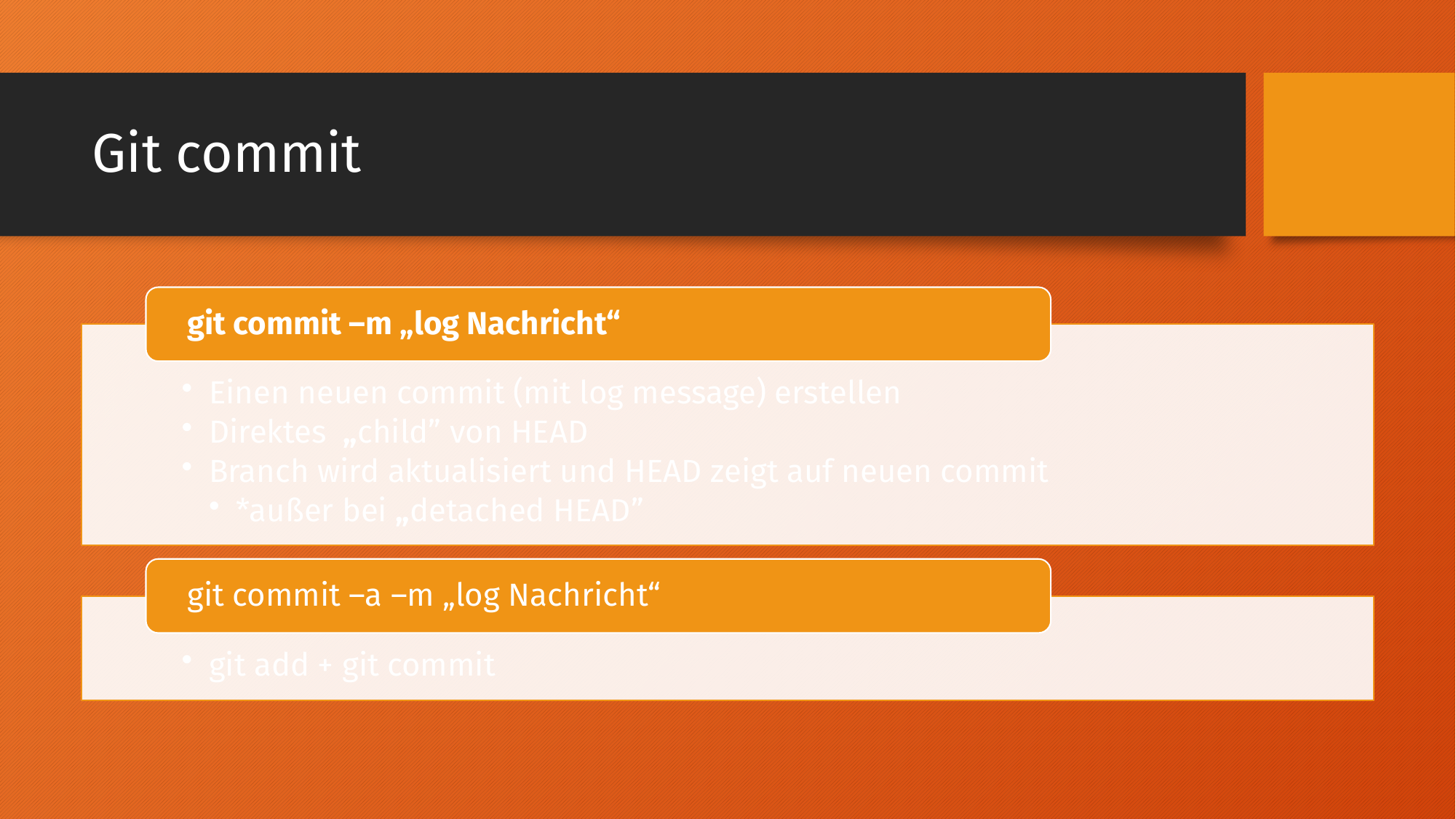

# Git commit
Einen neuen commit (mit log message) erstellen
Direktes  „child” von HEAD
Branch wird aktualisiert und HEAD zeigt auf neuen commit
*außer bei „detached HEAD”
git commit –m „log Nachricht“
git add + git commit
git commit –a –m „log Nachricht“